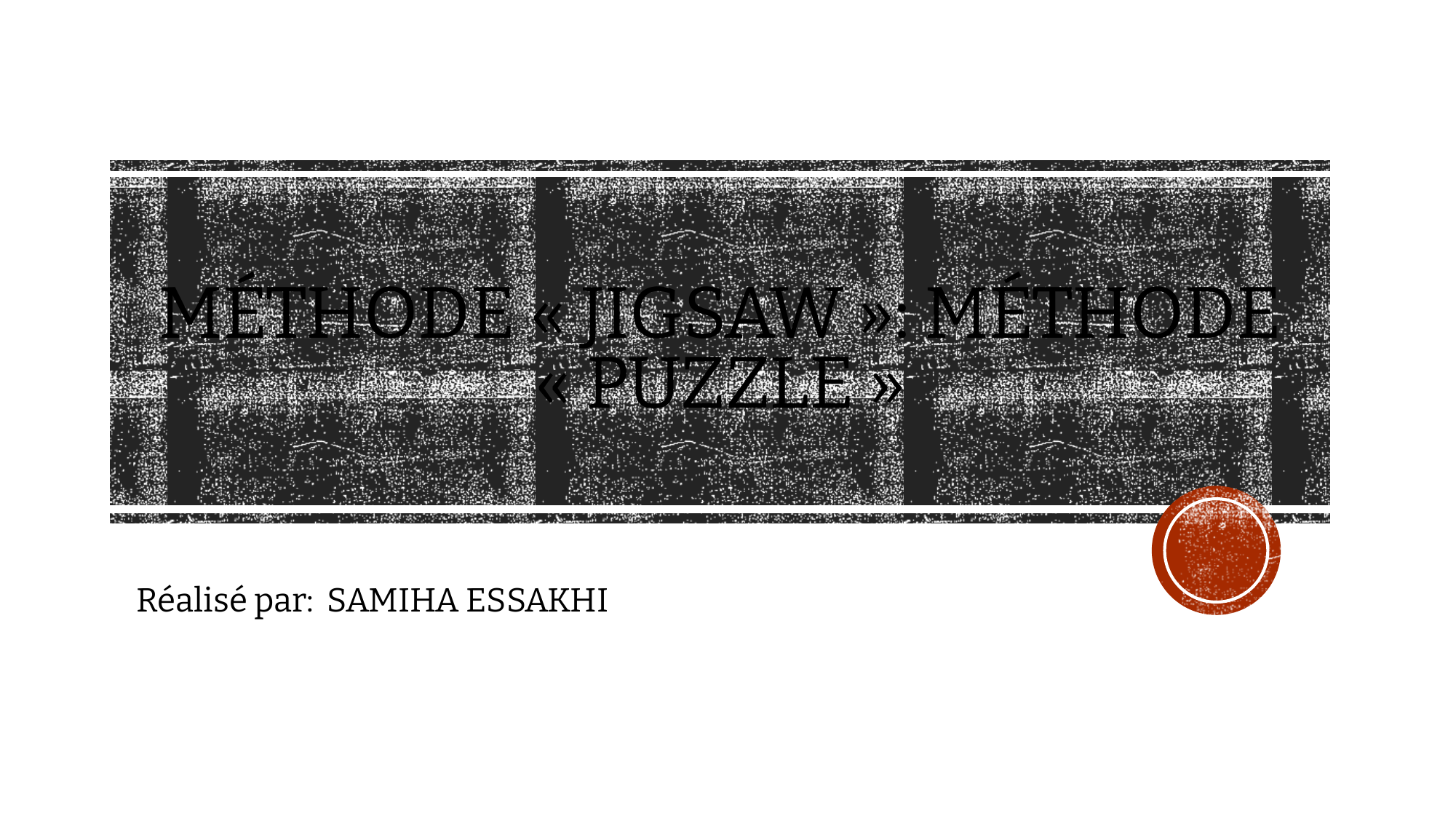

# Méthode « JIGSAW »: Méthode « PUZZLE »
Réalisé par:  SAMIHA ESSAKHI